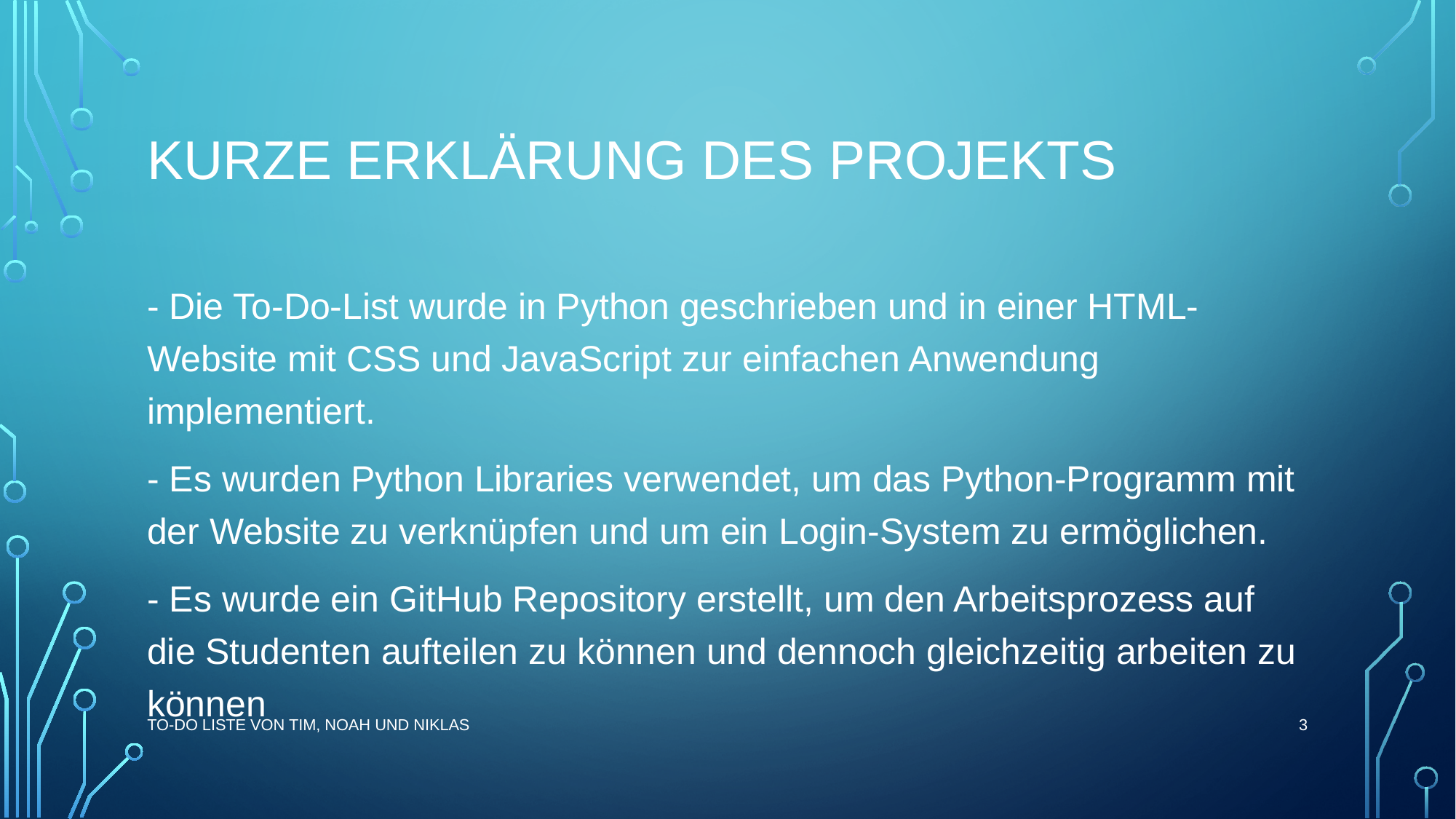

# Kurze Erklärung des Projekts
- Die To-Do-List wurde in Python geschrieben und in einer HTML-Website mit CSS und JavaScript zur einfachen Anwendung implementiert.
- Es wurden Python Libraries verwendet, um das Python-Programm mit der Website zu verknüpfen und um ein Login-System zu ermöglichen.
- Es wurde ein GitHub Repository erstellt, um den Arbeitsprozess auf die Studenten aufteilen zu können und dennoch gleichzeitig arbeiten zu können
3
To-Do Liste von Tim, Noah und Niklas